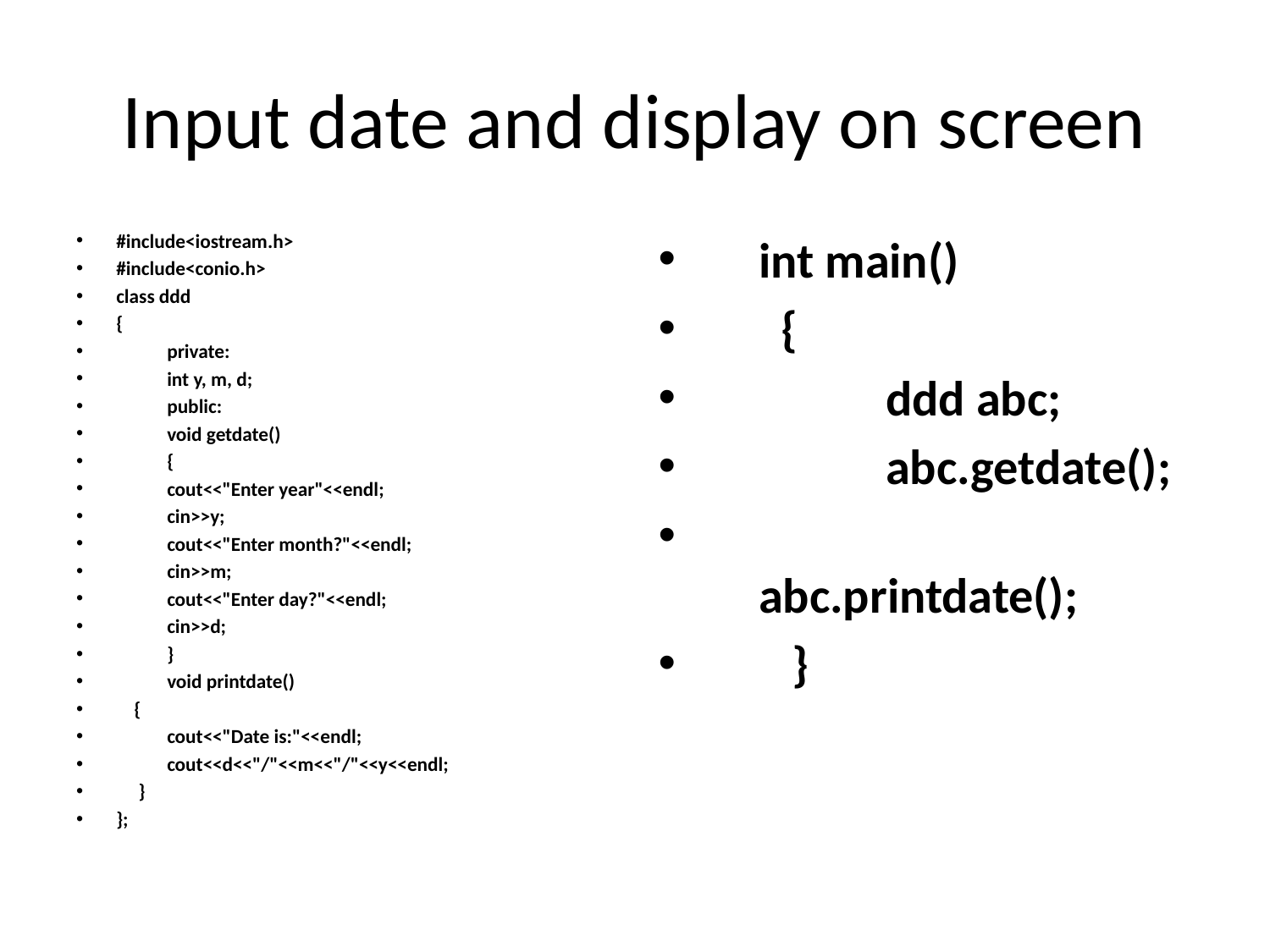

# Input date and display on screen
#include<iostream.h>
#include<conio.h>
class ddd
{
	private:
	int y, m, d;
	public:
	void getdate()
	{
	cout<<"Enter year"<<endl;
	cin>>y;
	cout<<"Enter month?"<<endl;
	cin>>m;
	cout<<"Enter day?"<<endl;
	cin>>d;
	}
	void printdate()
    {
	cout<<"Date is:"<<endl;
	cout<<d<<"/"<<m<<"/"<<y<<endl;
     }
};

int main()
  {
	ddd abc;
	abc.getdate();
	abc.printdate();
   }